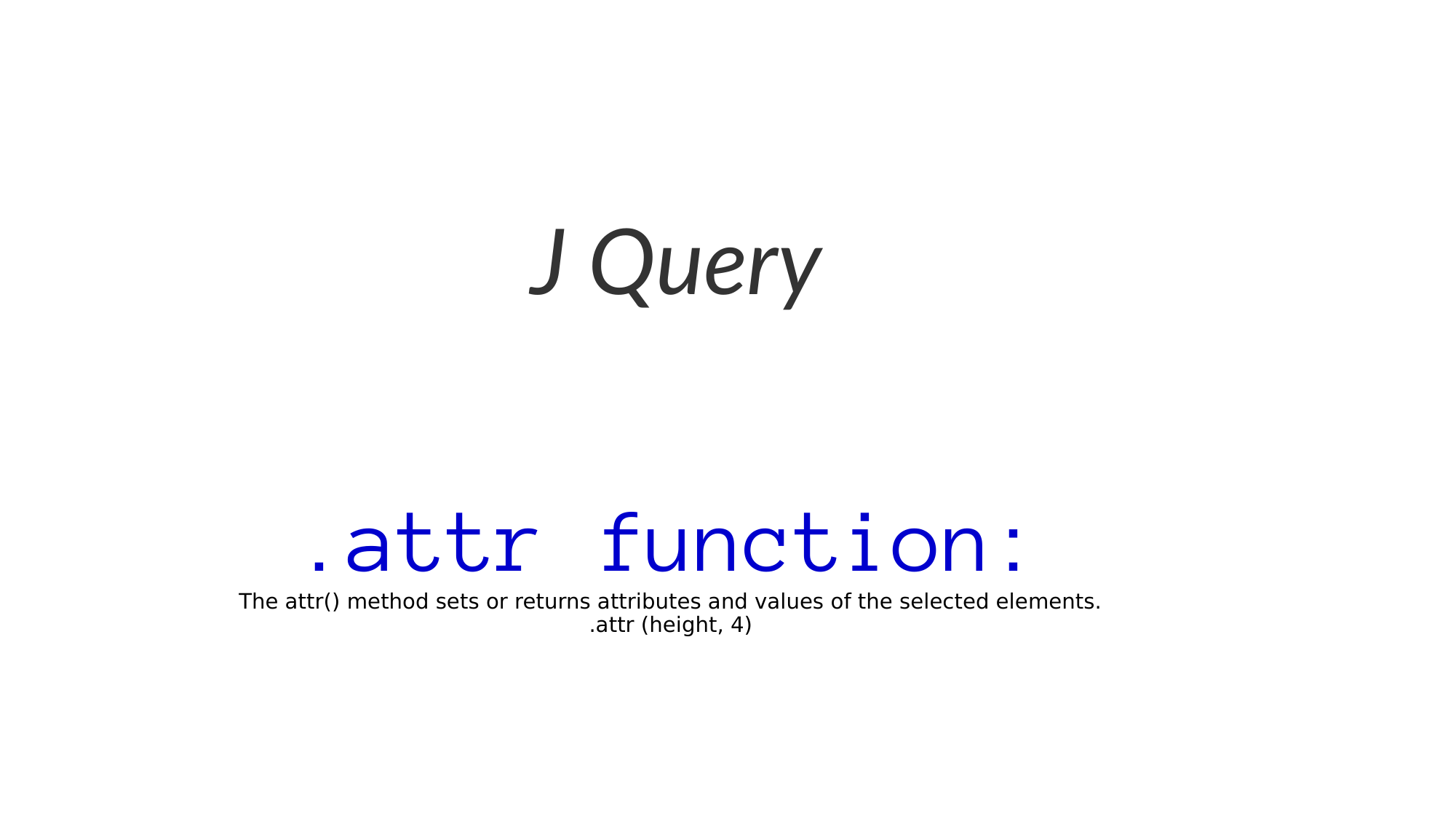

# J Query
.attr function:
The attr() method sets or returns attributes and values of the selected elements.
.attr (height, 4)